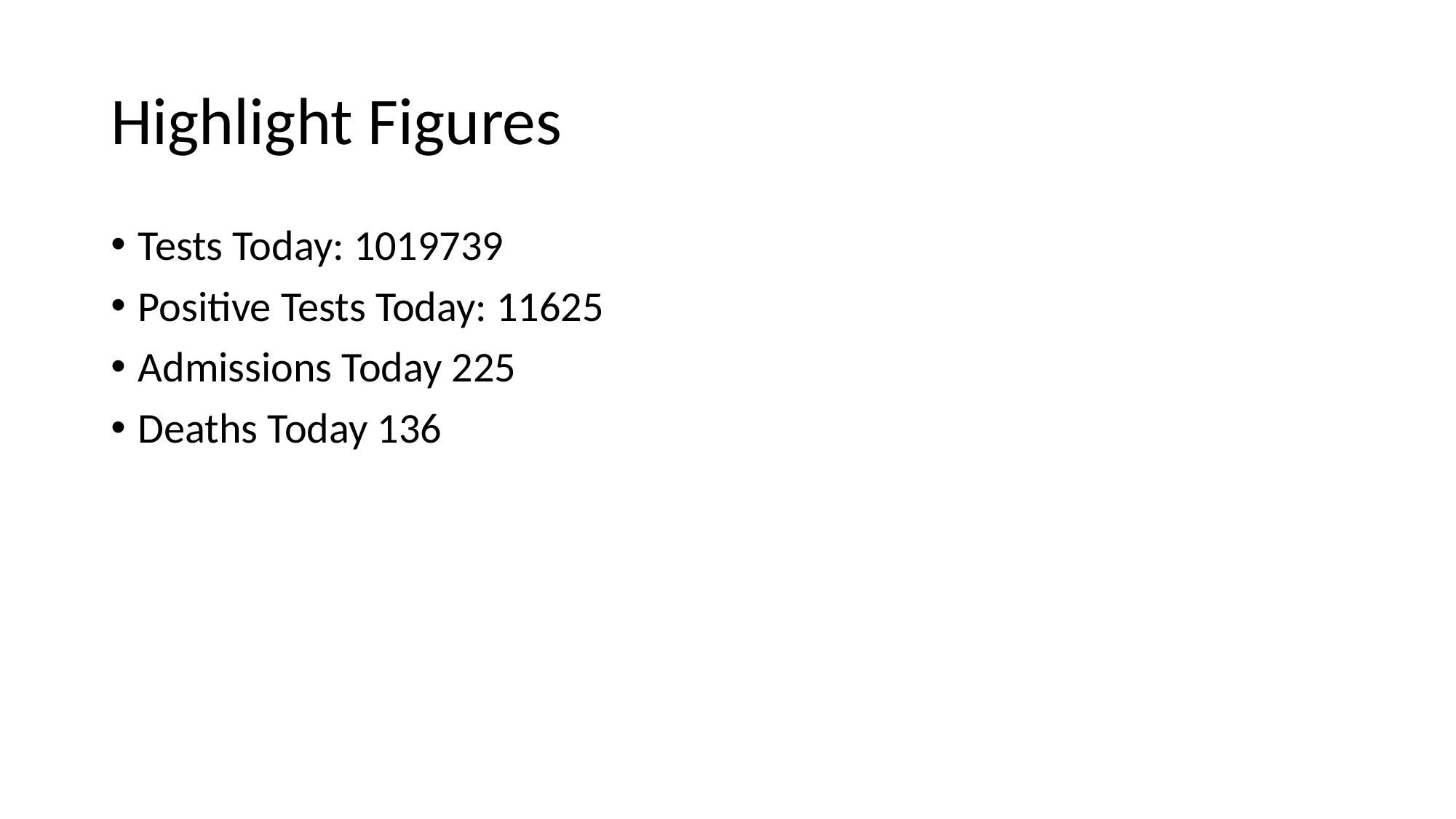

# Highlight Figures
Tests Today: 1019739
Positive Tests Today: 11625
Admissions Today 225
Deaths Today 136